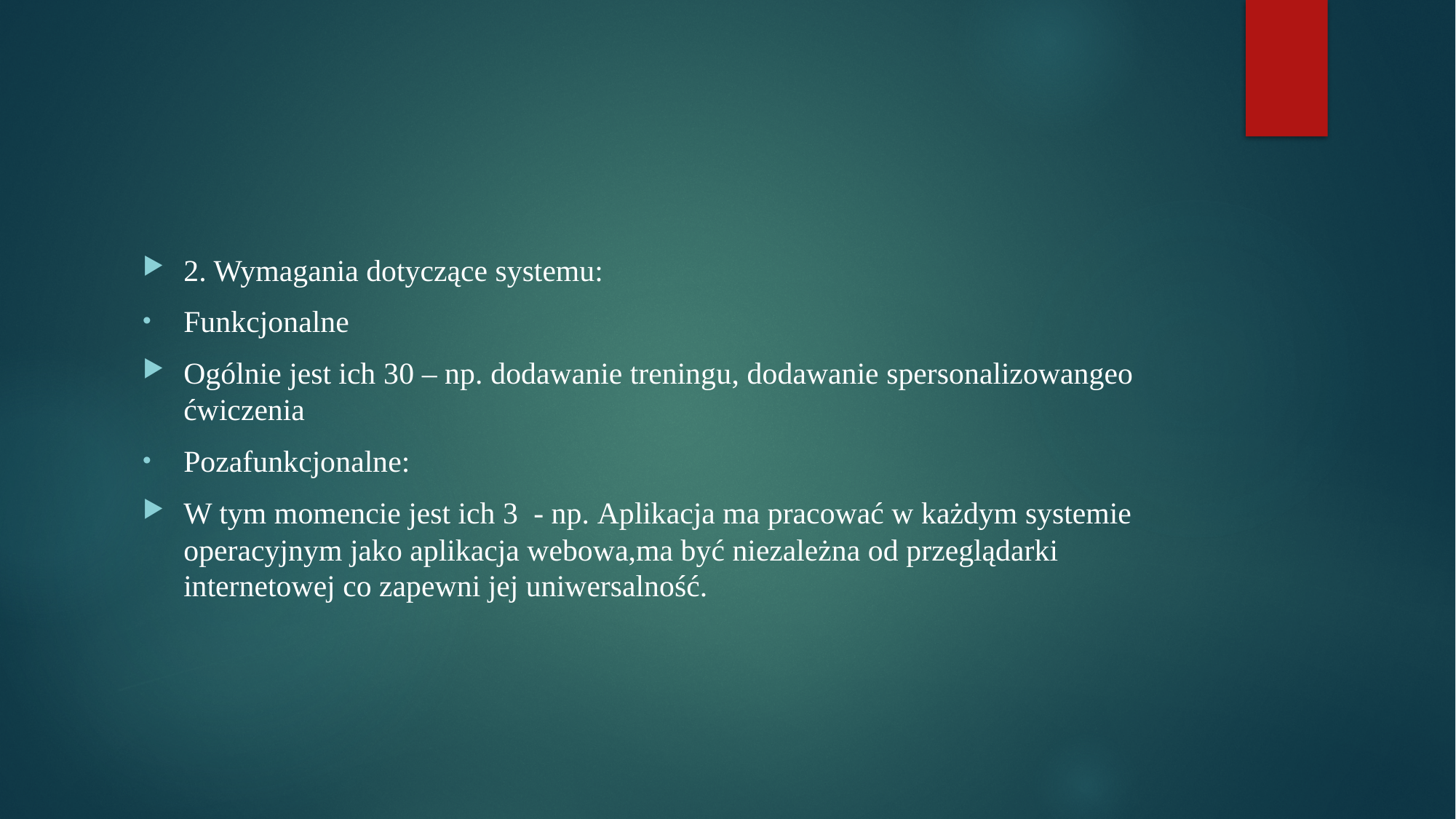

2. Wymagania dotyczące systemu:
Funkcjonalne
Ogólnie jest ich 30 – np. dodawanie treningu, dodawanie spersonalizowangeo ćwiczenia
Pozafunkcjonalne:
W tym momencie jest ich 3  - np. Aplikacja ma pracować w każdym systemie operacyjnym jako aplikacja webowa,ma być niezależna od przeglądarki internetowej co zapewni jej uniwersalność.